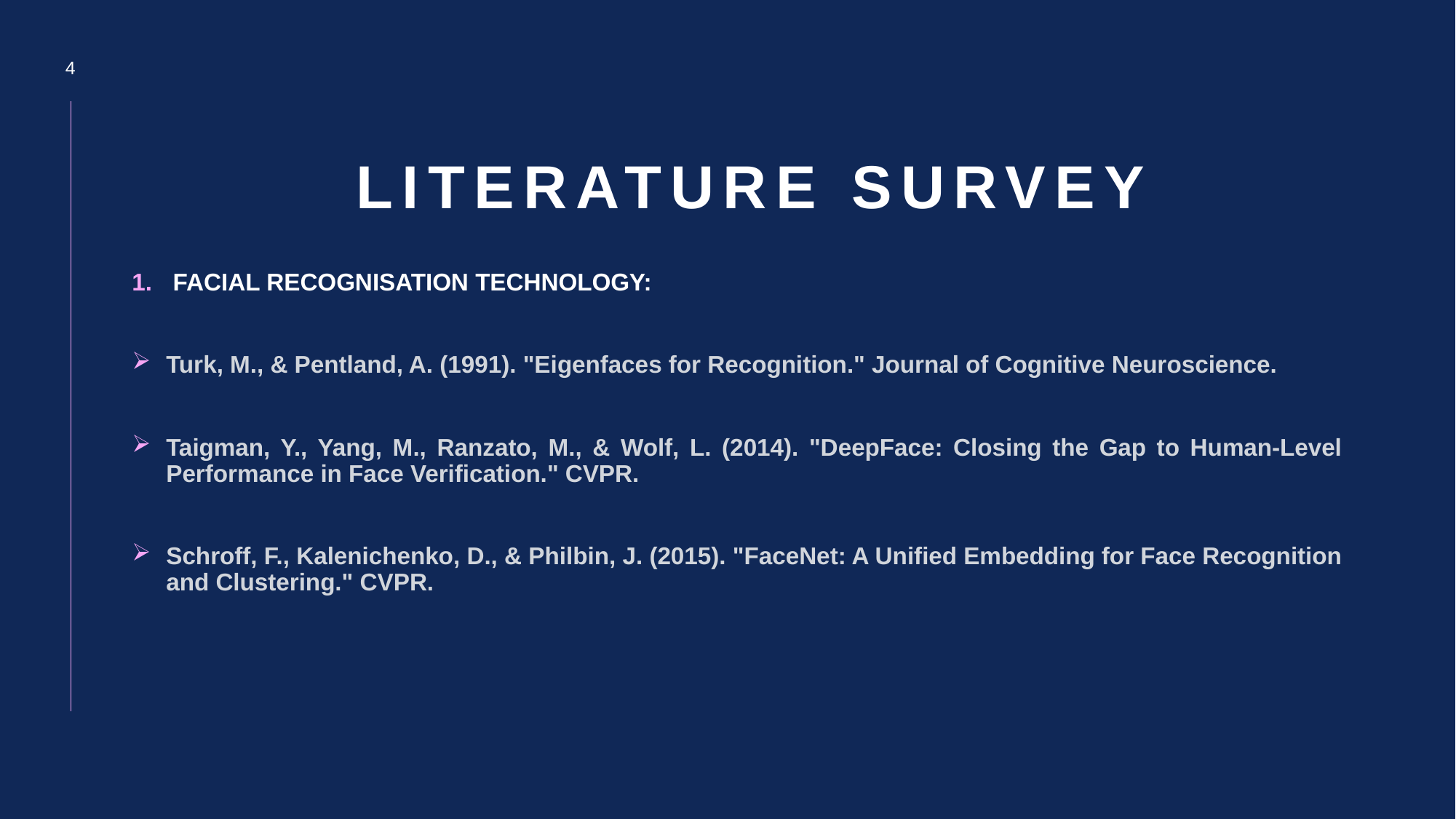

4
# LITERATURE SURVEY
FACIAL RECOGNISATION TECHNOLOGY:

Turk, M., & Pentland, A. (1991). "Eigenfaces for Recognition." Journal of Cognitive Neuroscience.

Taigman, Y., Yang, M., Ranzato, M., & Wolf, L. (2014). "DeepFace: Closing the Gap to Human-Level Performance in Face Verification." CVPR.

Schroff, F., Kalenichenko, D., & Philbin, J. (2015). "FaceNet: A Unified Embedding for Face Recognition and Clustering." CVPR.